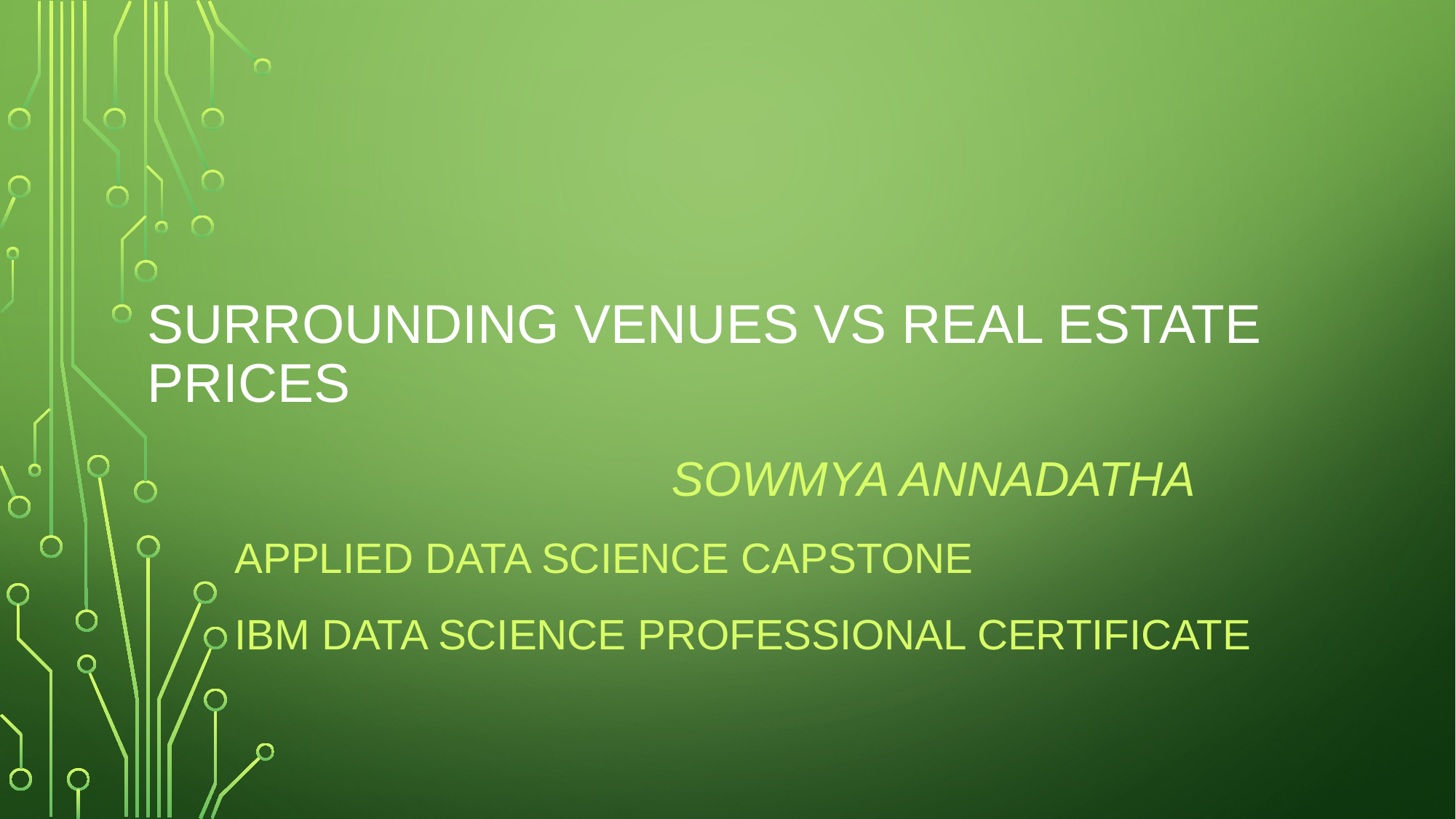

# Surrounding Venues vs Real Estate Prices
				SOWMYA ANNADATHA
Applied Data Science Capstone
IBM Data Science Professional Certificate